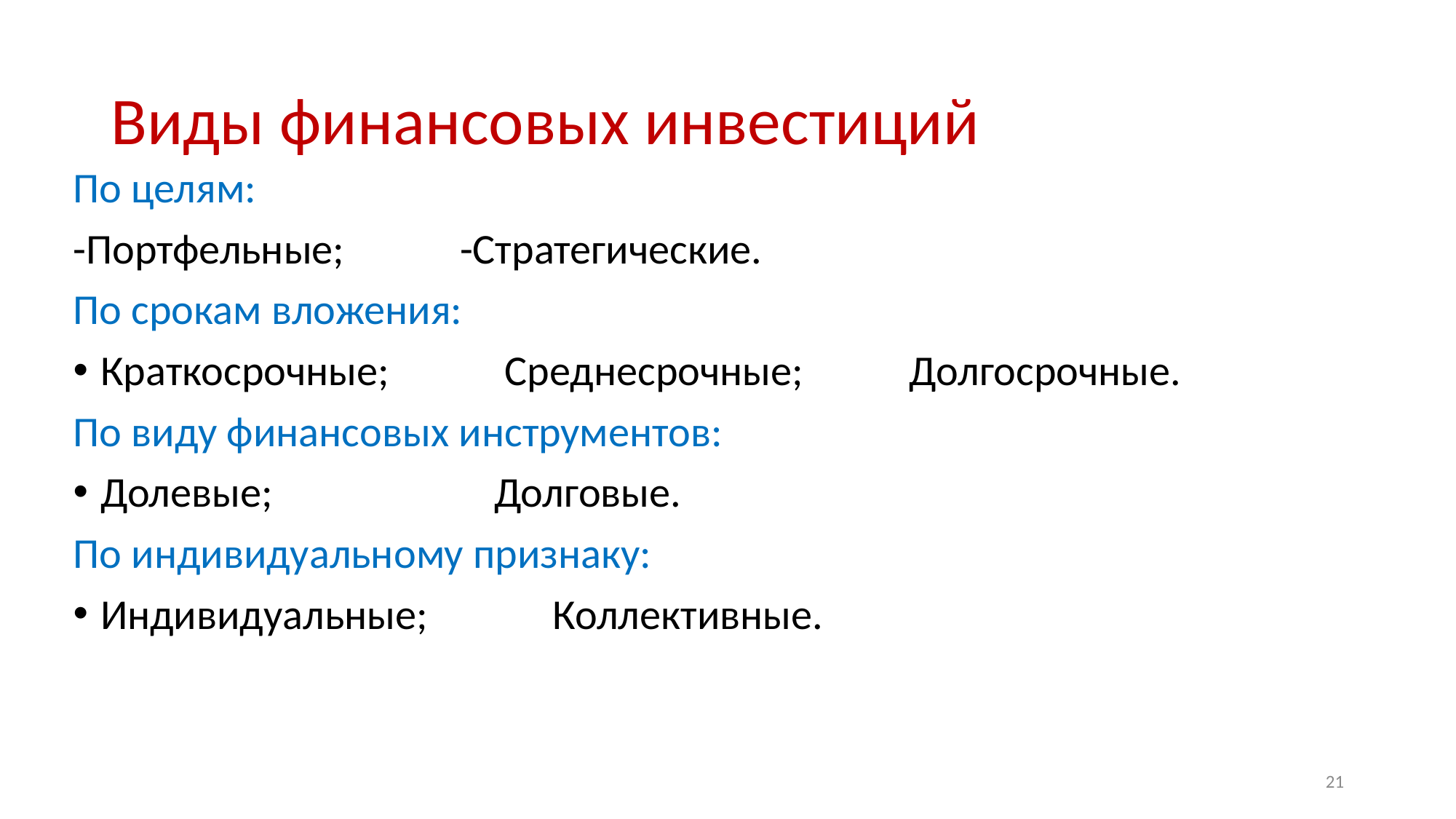

# Виды финансовых инвестиций
По целям:
-Портфельные;            -Стратегические.
По срокам вложения:
Краткосрочные;            Среднесрочные;           Долгосрочные.
По виду финансовых инструментов:
Долевые;                       Долговые.
По индивидуальному признаку:
Индивидуальные;             Коллективные.

21